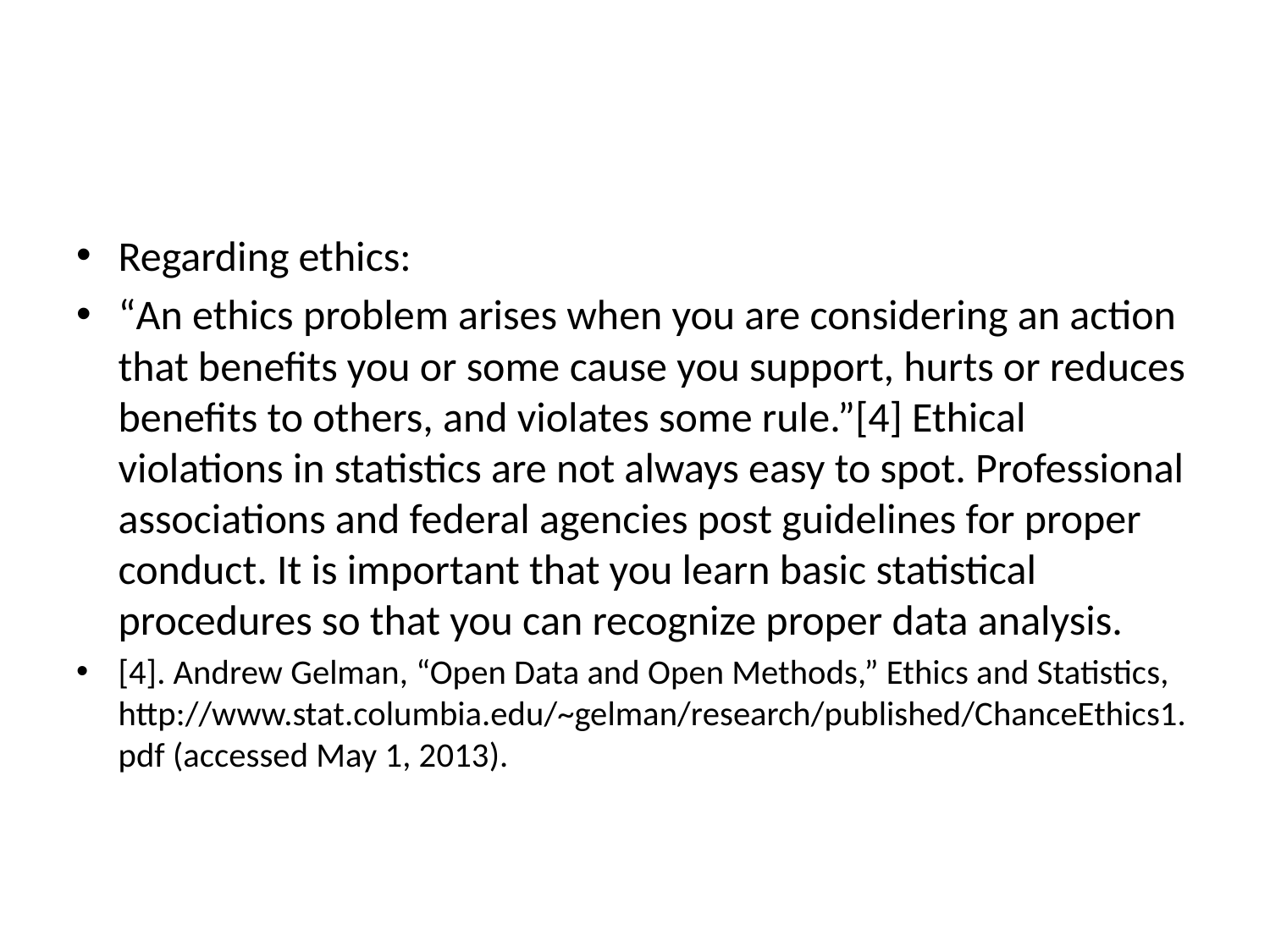

#
Regarding ethics:
“An ethics problem arises when you are considering an action that benefits you or some cause you support, hurts or reduces benefits to others, and violates some rule.”[4] Ethical violations in statistics are not always easy to spot. Professional associations and federal agencies post guidelines for proper conduct. It is important that you learn basic statistical procedures so that you can recognize proper data analysis.
[4]. Andrew Gelman, “Open Data and Open Methods,” Ethics and Statistics, http://www.stat.columbia.edu/~gelman/research/published/ChanceEthics1.pdf (accessed May 1, 2013).